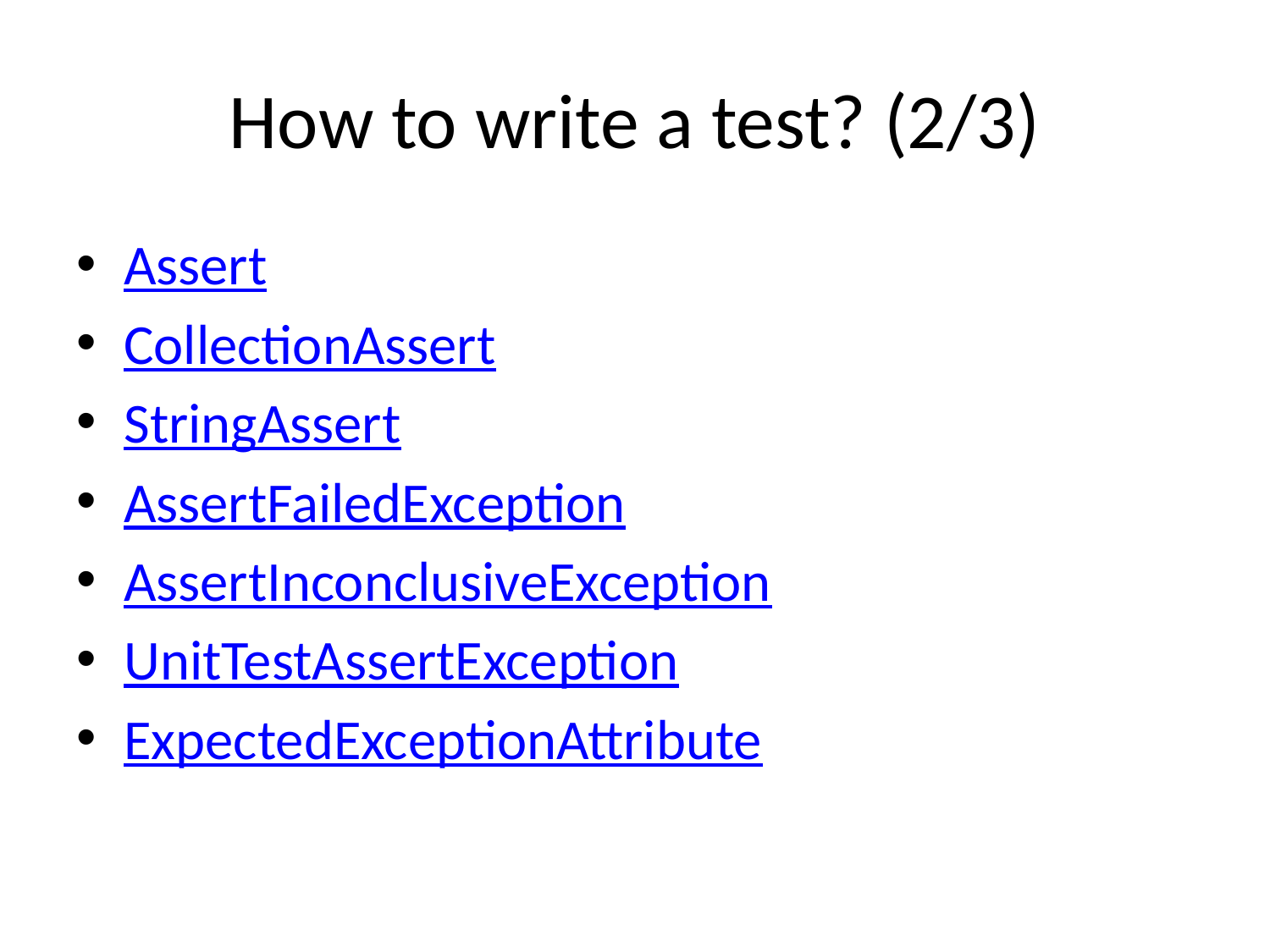

# How to write a test? (2/3)
Assert
CollectionAssert
StringAssert
AssertFailedException
AssertInconclusiveException
UnitTestAssertException
ExpectedExceptionAttribute